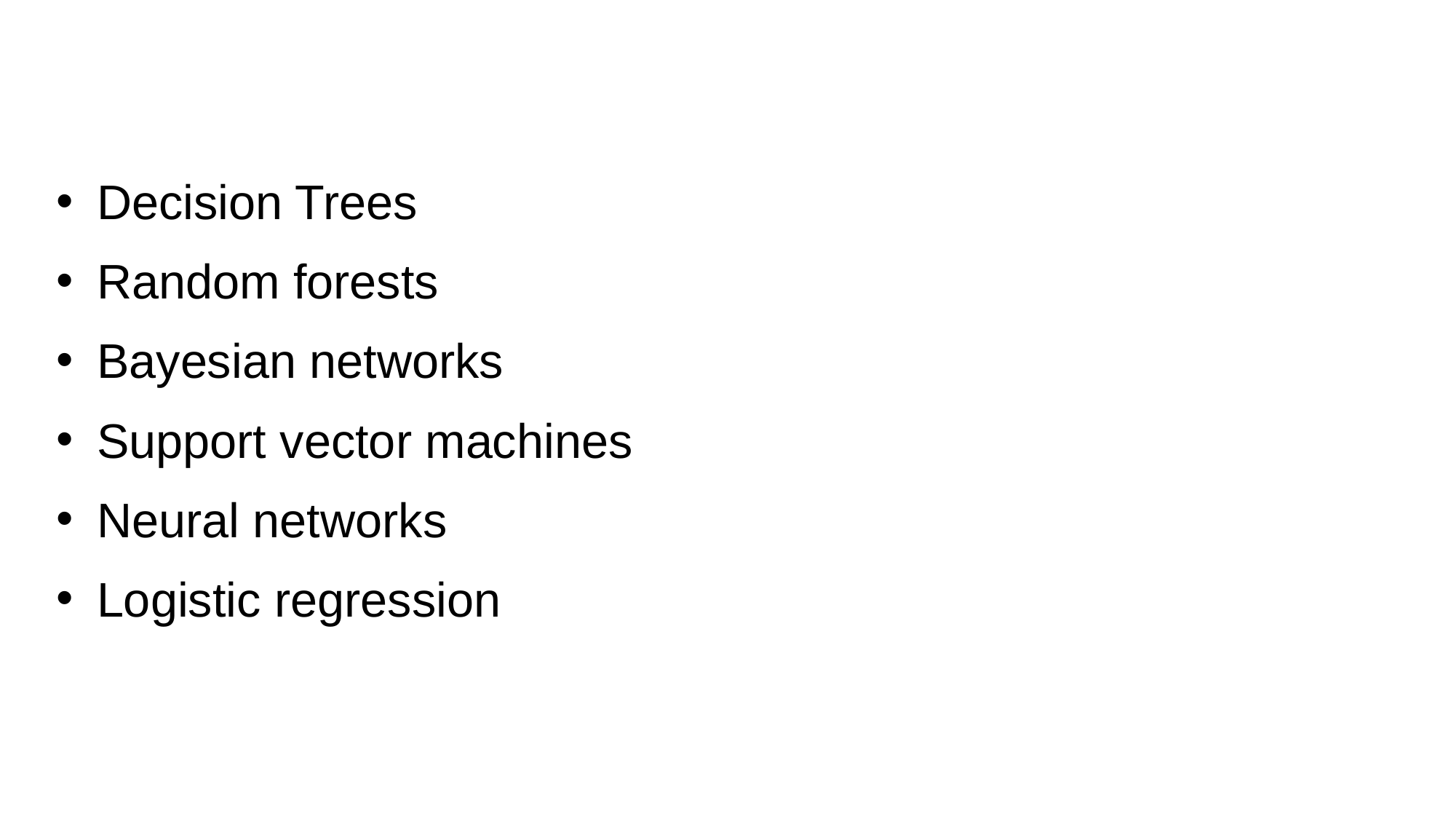

Decision Trees
Random forests
Bayesian networks
Support vector machines
Neural networks
Logistic regression